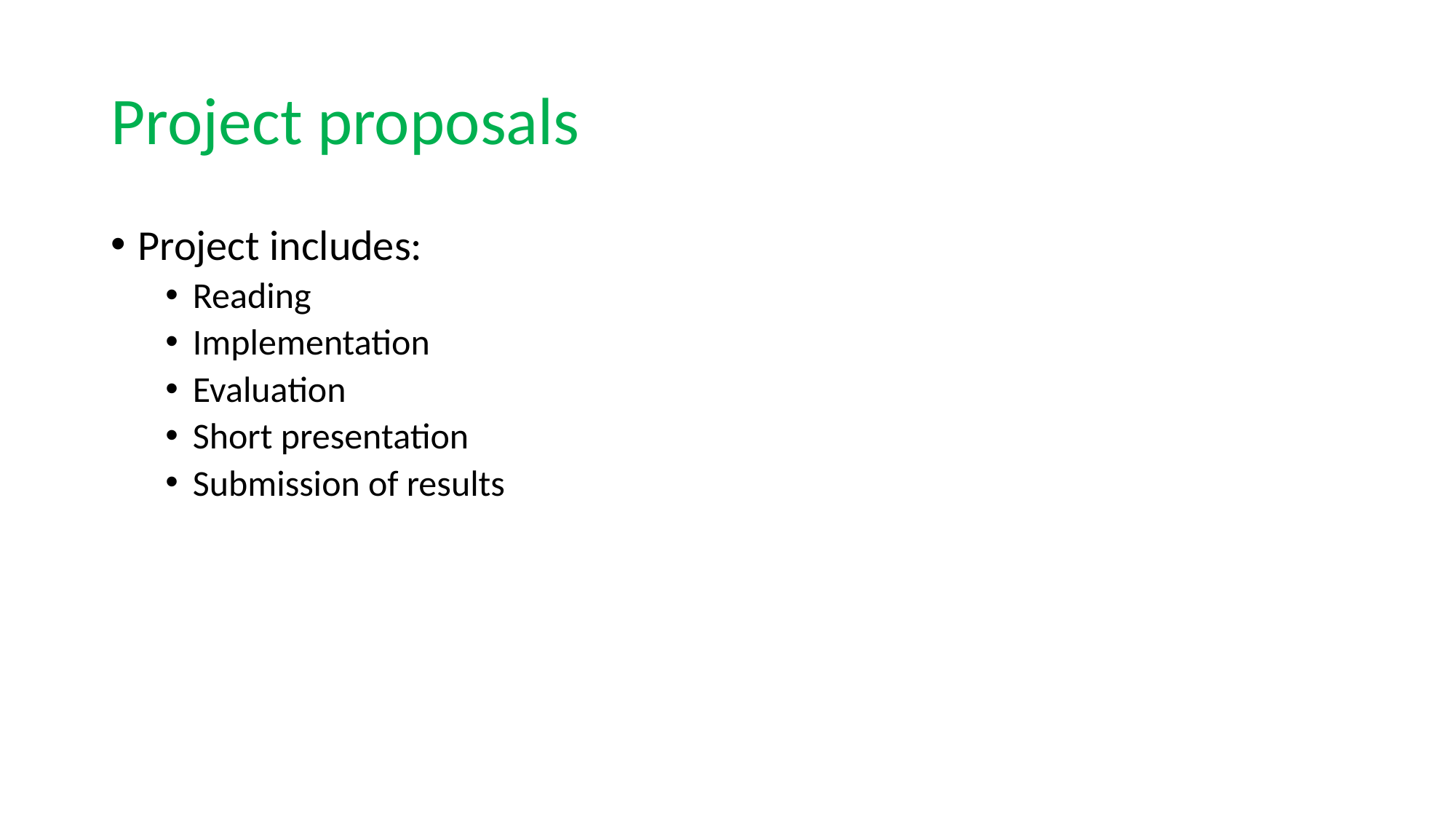

# Project proposals
Project includes:
Reading
Implementation
Evaluation
Short presentation
Submission of results